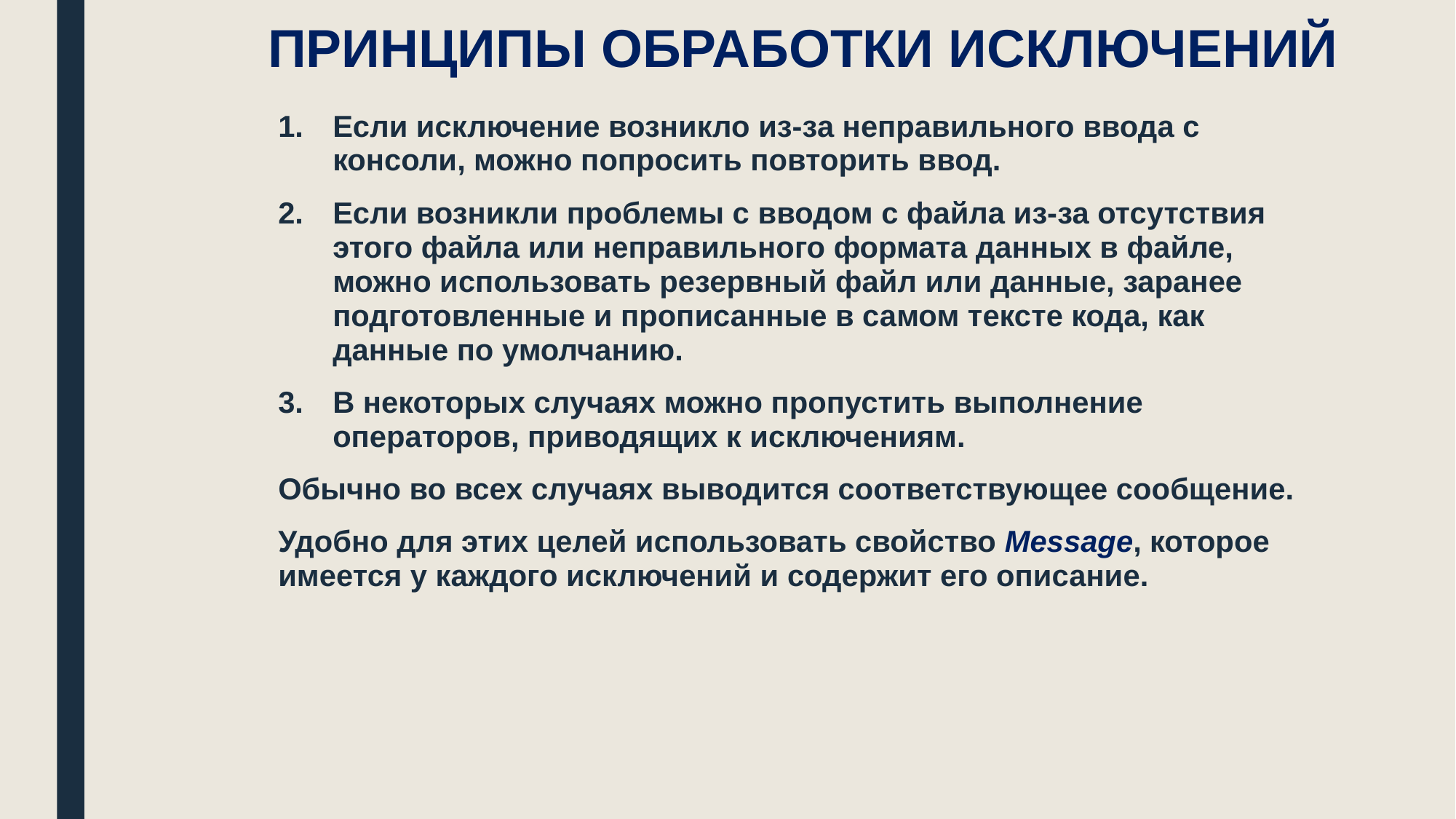

# ПРИНЦИПЫ ОБРАБОТКИ ИСКЛЮЧЕНИЙ
Если исключение возникло из-за неправильного ввода с консоли, можно попросить повторить ввод.
Если возникли проблемы с вводом с файла из-за отсутствия этого файла или неправильного формата данных в файле, можно использовать резервный файл или данные, заранее подготовленные и прописанные в самом тексте кода, как данные по умолчанию.
В некоторых случаях можно пропустить выполнение операторов, приводящих к исключениям.
Обычно во всех случаях выводится соответствующее сообщение.
Удобно для этих целей использовать свойство Message, которое имеется у каждого исключений и содержит его описание.